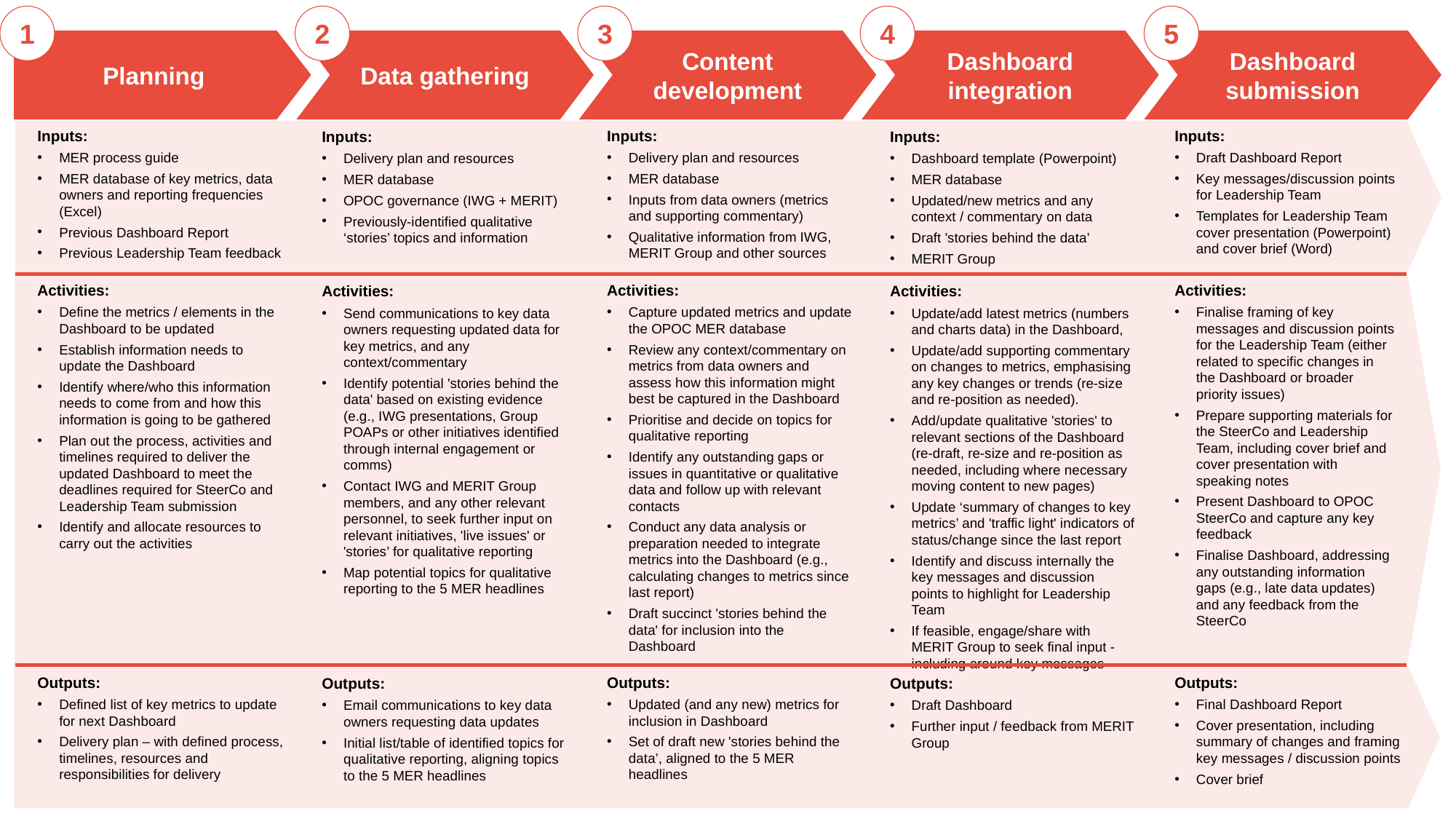

1
2
3
4
5
Planning
Data gathering
Content development
Dashboard integration
Dashboard submission

Inputs:
MER process guide
MER database of key metrics, data owners and reporting frequencies (Excel)
Previous Dashboard Report
Previous Leadership Team feedback
Inputs:
Delivery plan and resources
MER database
Inputs from data owners (metrics and supporting commentary)
Qualitative information from IWG, MERIT Group and other sources
Inputs:
Draft Dashboard Report
Key messages/discussion points for Leadership Team
Templates for Leadership Team cover presentation (Powerpoint) and cover brief (Word)
Inputs:
Delivery plan and resources
MER database
OPOC governance (IWG + MERIT)
Previously-identified qualitative ‘stories’ topics and information
Inputs:
Dashboard template (Powerpoint)
MER database
Updated/new metrics and any context / commentary on data
Draft 'stories behind the data’
MERIT Group

Activities:
Define the metrics / elements in the Dashboard to be updated
Establish information needs to update the Dashboard
Identify where/who this information needs to come from and how this information is going to be gathered
Plan out the process, activities and timelines required to deliver the updated Dashboard to meet the deadlines required for SteerCo and Leadership Team submission
Identify and allocate resources to carry out the activities
Activities:
Capture updated metrics and update the OPOC MER database
Review any context/commentary on metrics from data owners and assess how this information might best be captured in the Dashboard
Prioritise and decide on topics for qualitative reporting
Identify any outstanding gaps or issues in quantitative or qualitative data and follow up with relevant contacts
Conduct any data analysis or preparation needed to integrate metrics into the Dashboard (e.g., calculating changes to metrics since last report)
Draft succinct 'stories behind the data' for inclusion into the Dashboard
Activities:
Finalise framing of key messages and discussion points for the Leadership Team (either related to specific changes in the Dashboard or broader priority issues)
Prepare supporting materials for the SteerCo and Leadership Team, including cover brief and cover presentation with speaking notes
Present Dashboard to OPOC SteerCo and capture any key feedback
Finalise Dashboard, addressing any outstanding information gaps (e.g., late data updates) and any feedback from the SteerCo
Activities:
Send communications to key data owners requesting updated data for key metrics, and any context/commentary
Identify potential 'stories behind the data' based on existing evidence (e.g., IWG presentations, Group POAPs or other initiatives identified through internal engagement or comms)
Contact IWG and MERIT Group members, and any other relevant personnel, to seek further input on relevant initiatives, 'live issues' or 'stories’ for qualitative reporting
Map potential topics for qualitative reporting to the 5 MER headlines
Activities:
Update/add latest metrics (numbers and charts data) in the Dashboard,
Update/add supporting commentary on changes to metrics, emphasising any key changes or trends (re-size and re-position as needed).
Add/update qualitative 'stories' to relevant sections of the Dashboard (re-draft, re-size and re-position as needed, including where necessary moving content to new pages)
Update ‘summary of changes to key metrics’ and 'traffic light' indicators of status/change since the last report
Identify and discuss internally the key messages and discussion points to highlight for Leadership Team
If feasible, engage/share with MERIT Group to seek final input - including around key messages

Outputs:
Defined list of key metrics to update for next Dashboard
Delivery plan – with defined process, timelines, resources and responsibilities for delivery
Outputs:
Updated (and any new) metrics for inclusion in Dashboard
Set of draft new 'stories behind the data’, aligned to the 5 MER headlines
Outputs:
Final Dashboard Report
Cover presentation, including summary of changes and framing key messages / discussion points
Cover brief
Outputs:
Email communications to key data owners requesting data updates
Initial list/table of identified topics for qualitative reporting, aligning topics to the 5 MER headlines
Outputs:
Draft Dashboard
Further input / feedback from MERIT Group